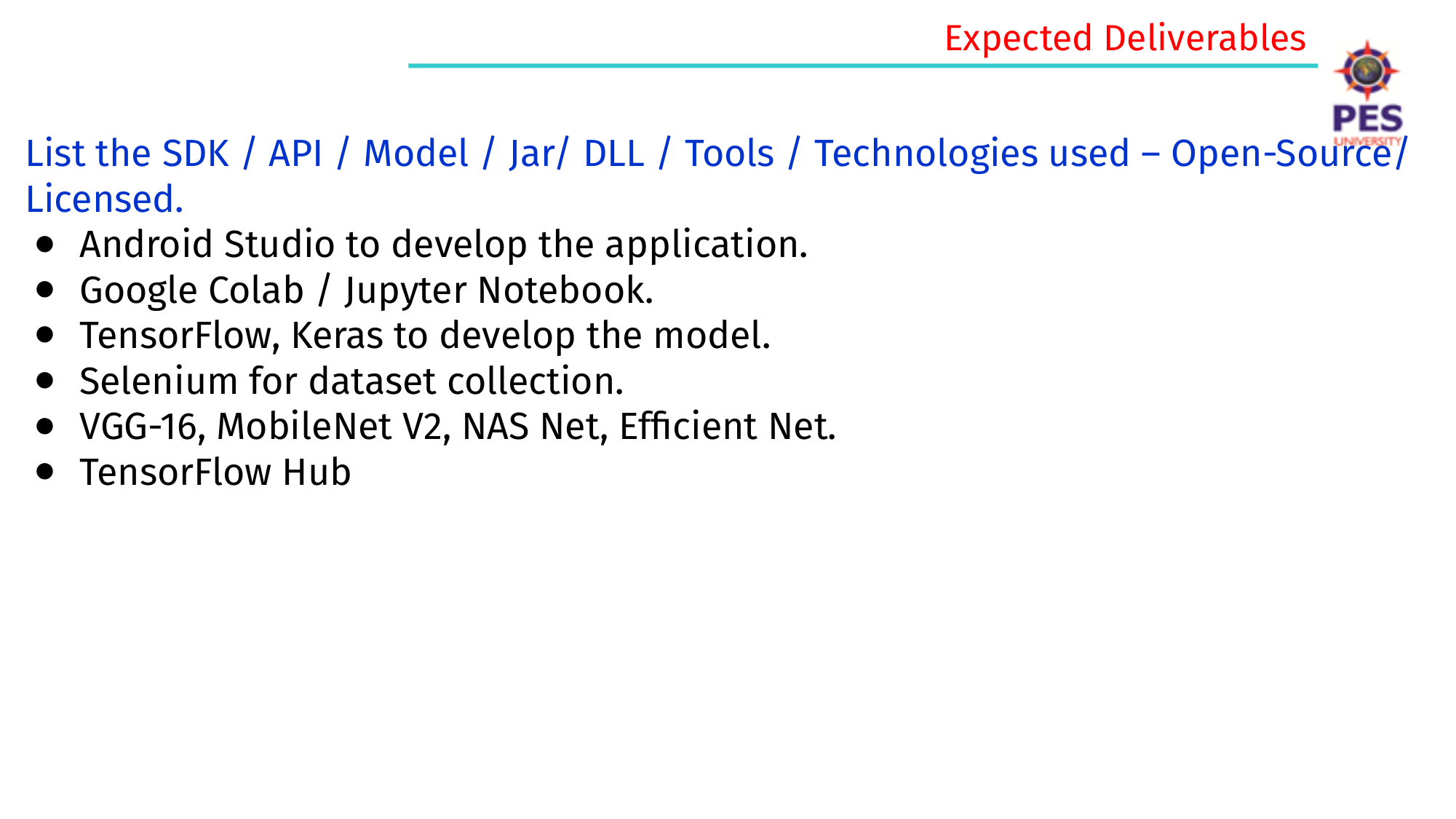

Expected Deliverables

List the SDK / API / Model / Jar/ DLL / Tools / Technologies used – Open-Source/ Licensed.
Android Studio to develop the application.
Google Colab / Jupyter Notebook.
TensorFlow, Keras to develop the model.
Selenium for dataset collection.
VGG-16, MobileNet V2, NAS Net, Efficient Net.
TensorFlow Hub